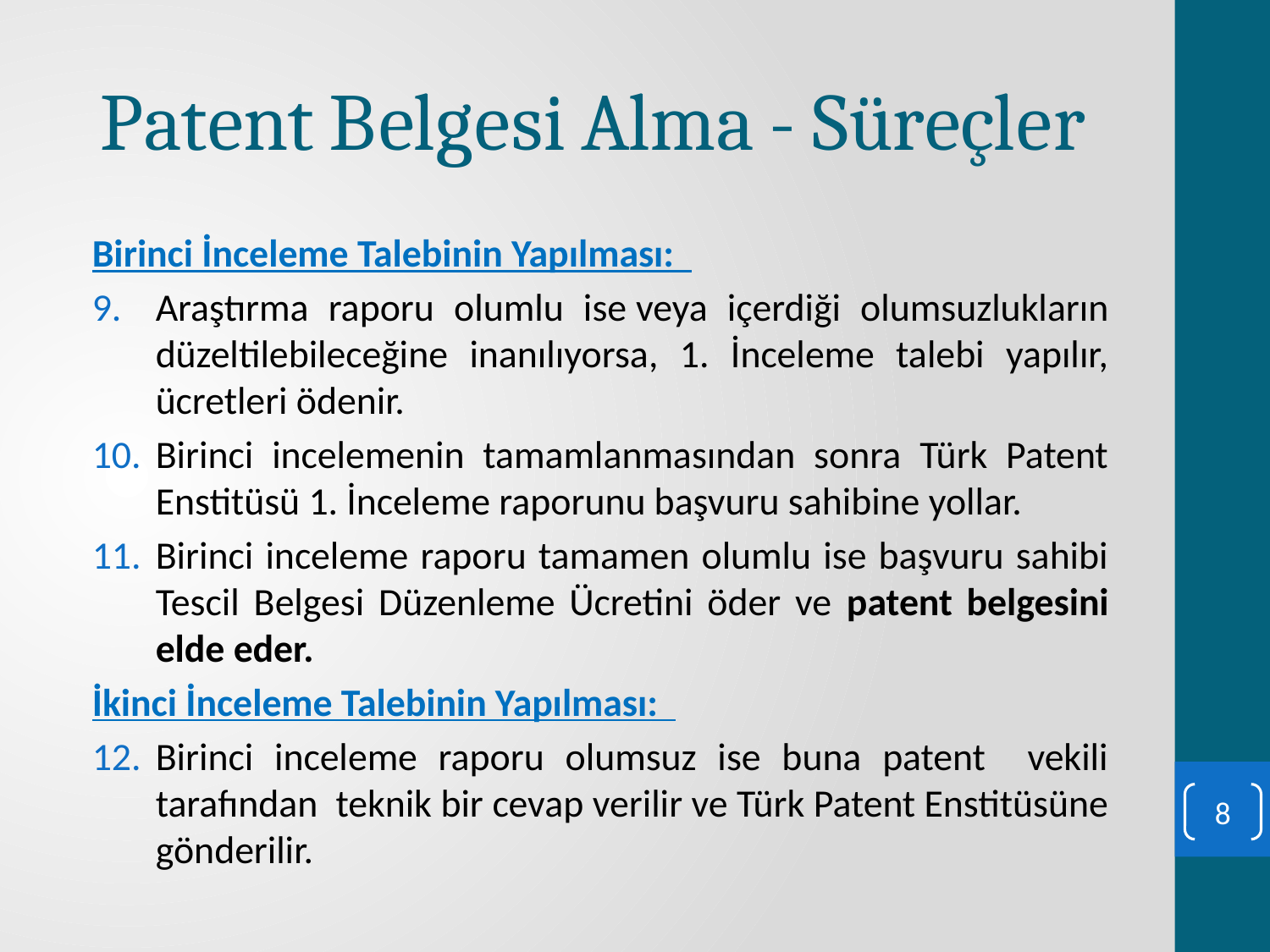

# Patent Belgesi Alma - Süreçler
Birinci İnceleme Talebinin Yapılması:
Araştırma raporu olumlu ise veya içerdiği olumsuzlukların düzeltilebileceğine inanılıyorsa, 1. İnceleme talebi yapılır, ücretleri ödenir.
Birinci incelemenin tamamlanmasından sonra Türk Patent Enstitüsü 1. İnceleme raporunu başvuru sahibine yollar.
Birinci inceleme raporu tamamen olumlu ise başvuru sahibi Tescil Belgesi Düzenleme Ücretini öder ve patent belgesini elde eder.
İkinci İnceleme Talebinin Yapılması:
Birinci inceleme raporu olumsuz ise buna patent  vekili tarafından  teknik bir cevap verilir ve Türk Patent Enstitüsüne gönderilir.

8